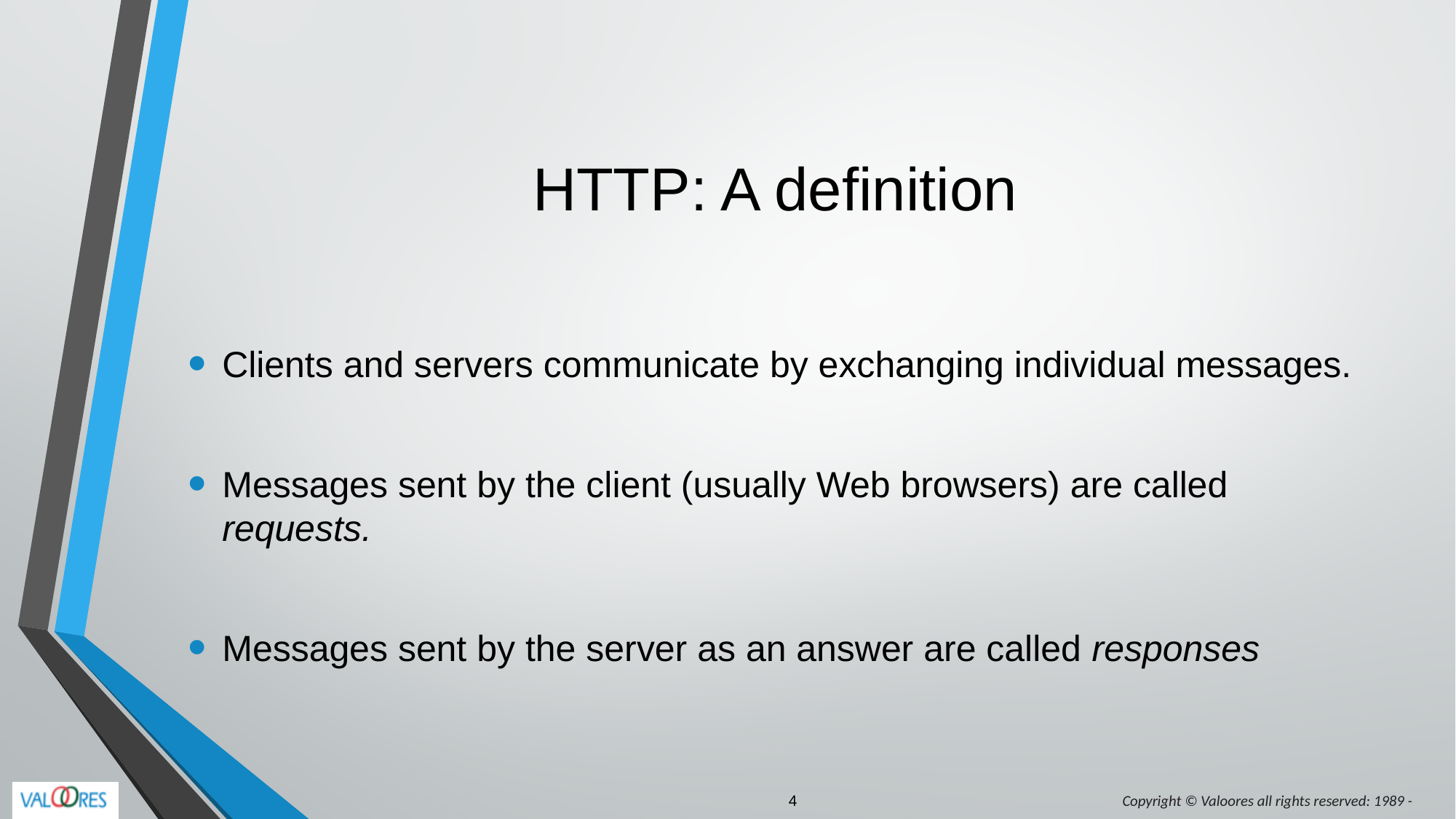

# HTTP: A definition
Clients and servers communicate by exchanging individual messages.

Messages sent by the client (usually Web browsers) are called requests.

Messages sent by the server as an answer are called responses
4
Copyright © Valoores all rights reserved: 1989 -